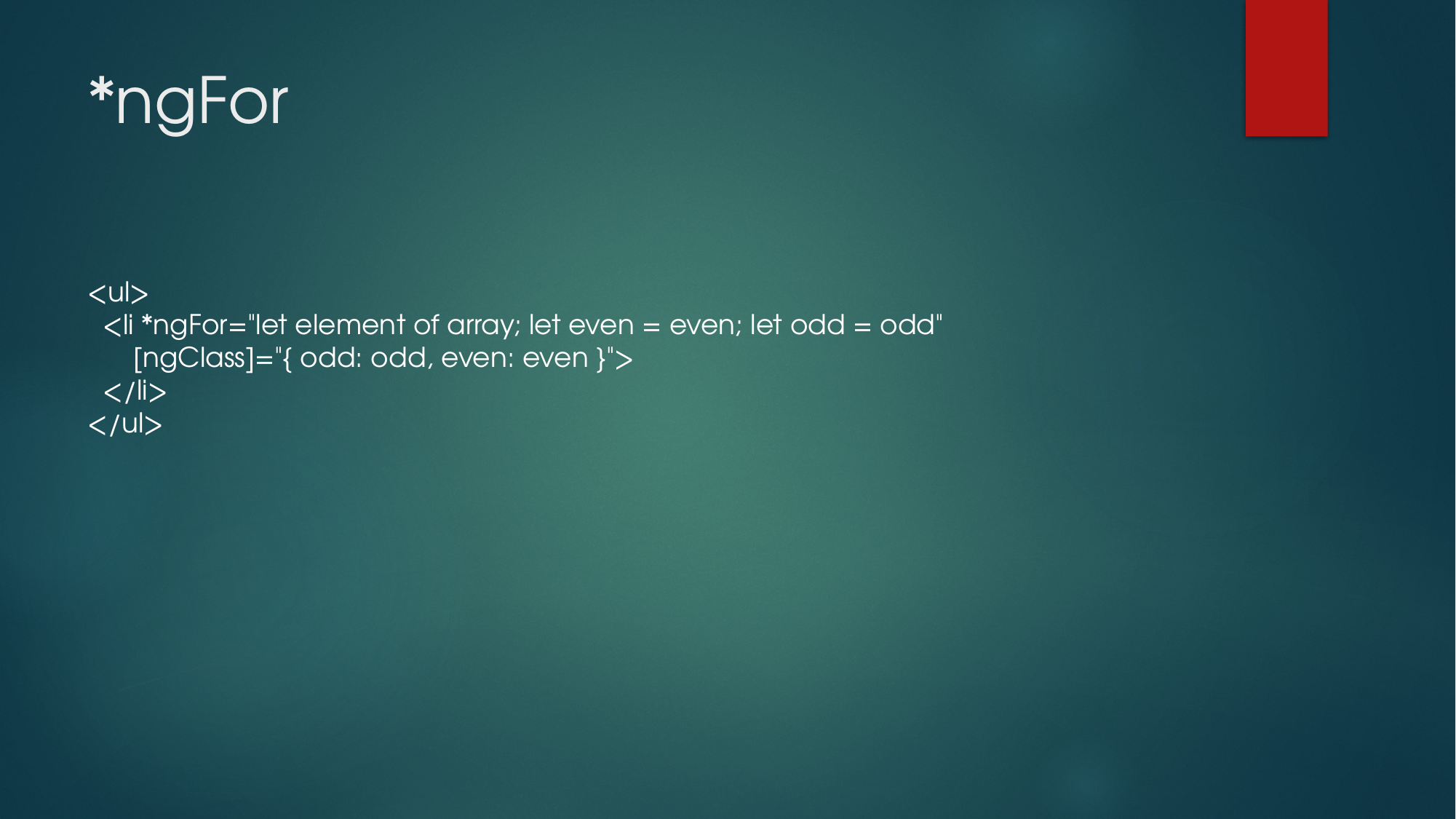

# *ngFor
<ul>
  <li *ngFor="let element of array; let even = even; let odd = odd"
      [ngClass]="{ odd: odd, even: even }">
  </li>
</ul>